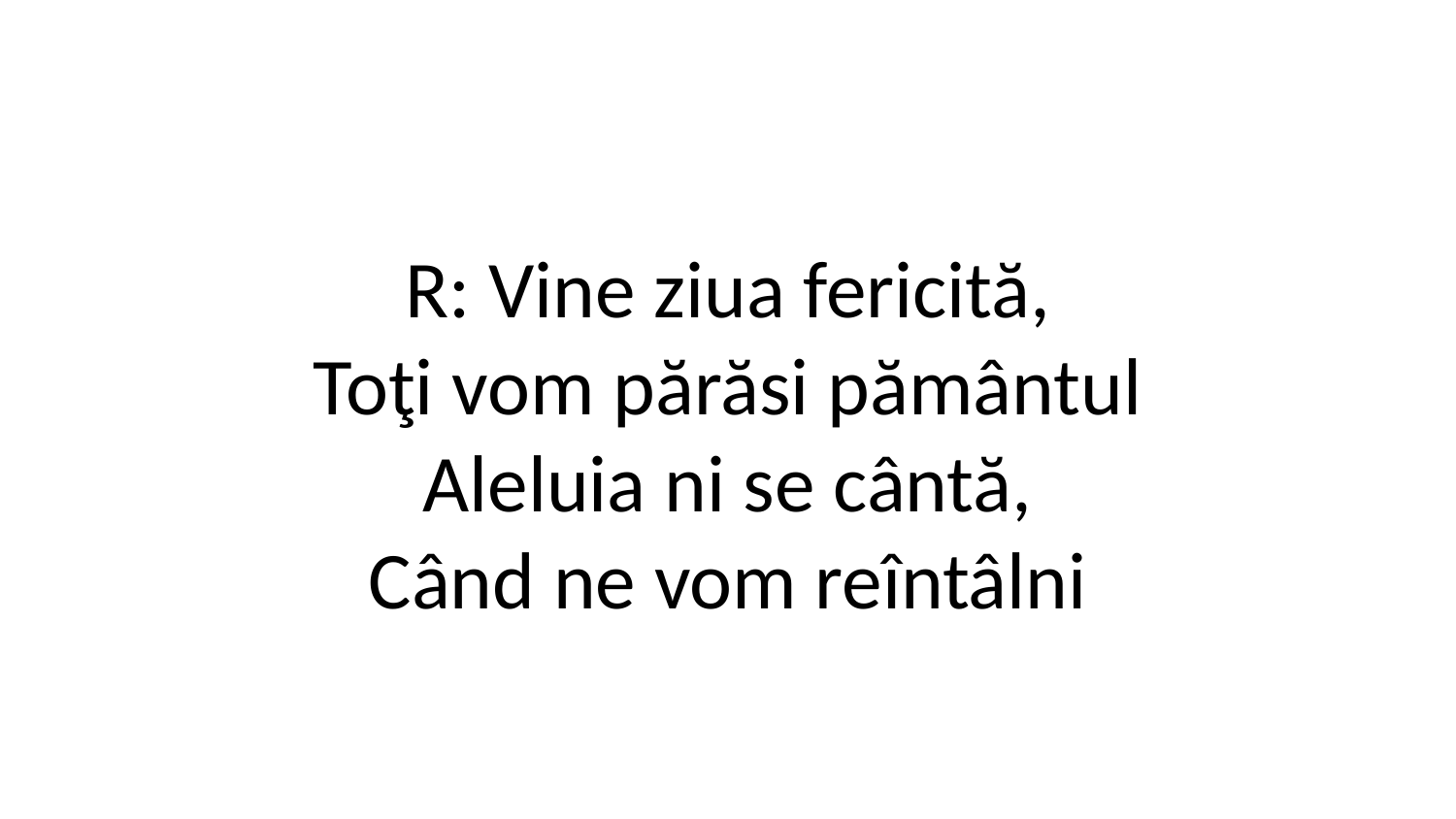

R: Vine ziua fericită,
Toţi vom părăsi pământul
Aleluia ni se cântă,
Când ne vom reîntâlni